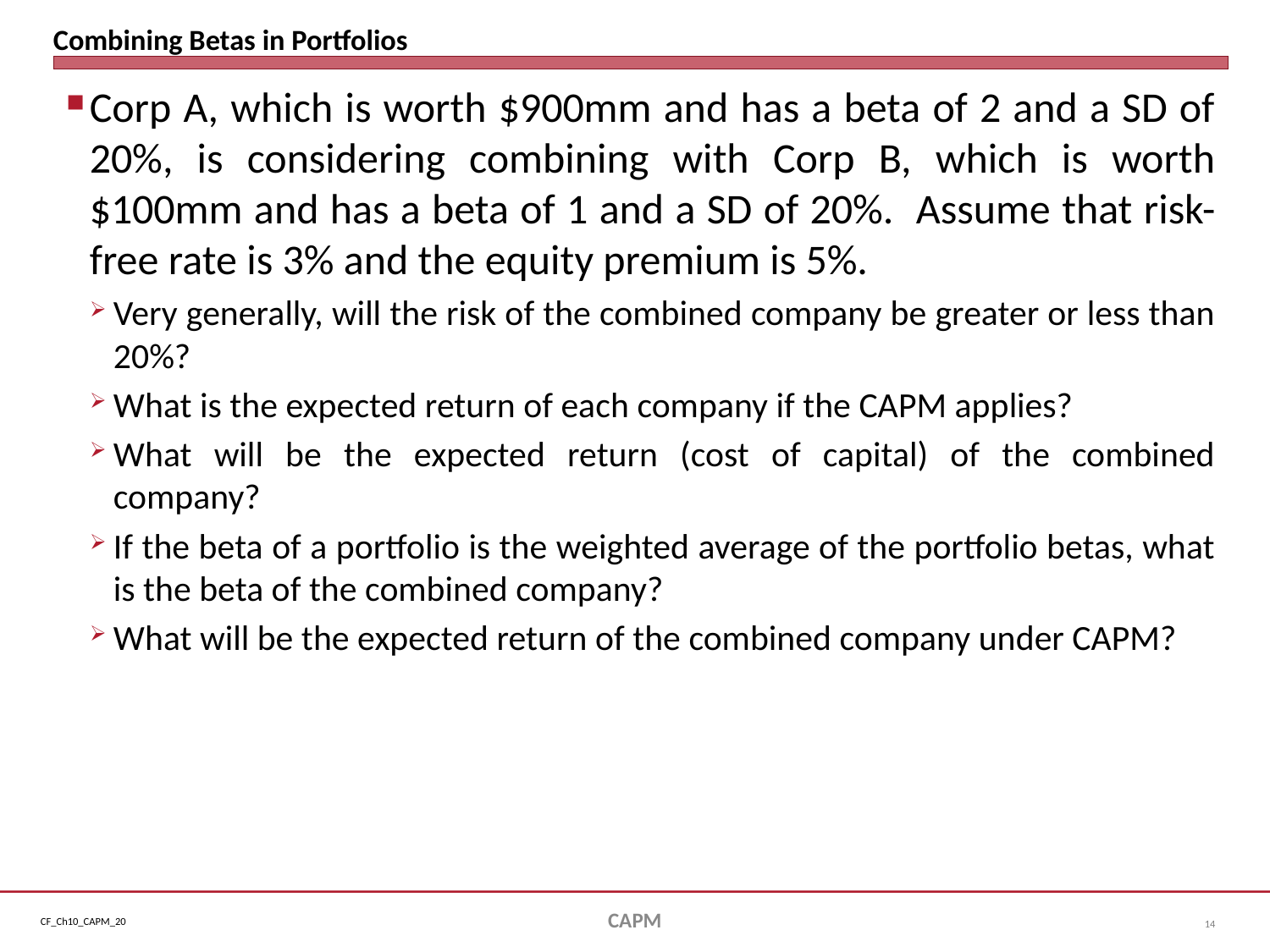

# Combining Betas in Portfolios
Corp A, which is worth $900mm and has a beta of 2 and a SD of 20%, is considering combining with Corp B, which is worth $100mm and has a beta of 1 and a SD of 20%.  Assume that risk-free rate is 3% and the equity premium is 5%.
Very generally, will the risk of the combined company be greater or less than 20%?
What is the expected return of each company if the CAPM applies?
What will be the expected return (cost of capital) of the combined company?
If the beta of a portfolio is the weighted average of the portfolio betas, what is the beta of the combined company?
What will be the expected return of the combined company under CAPM?

CAPM
14